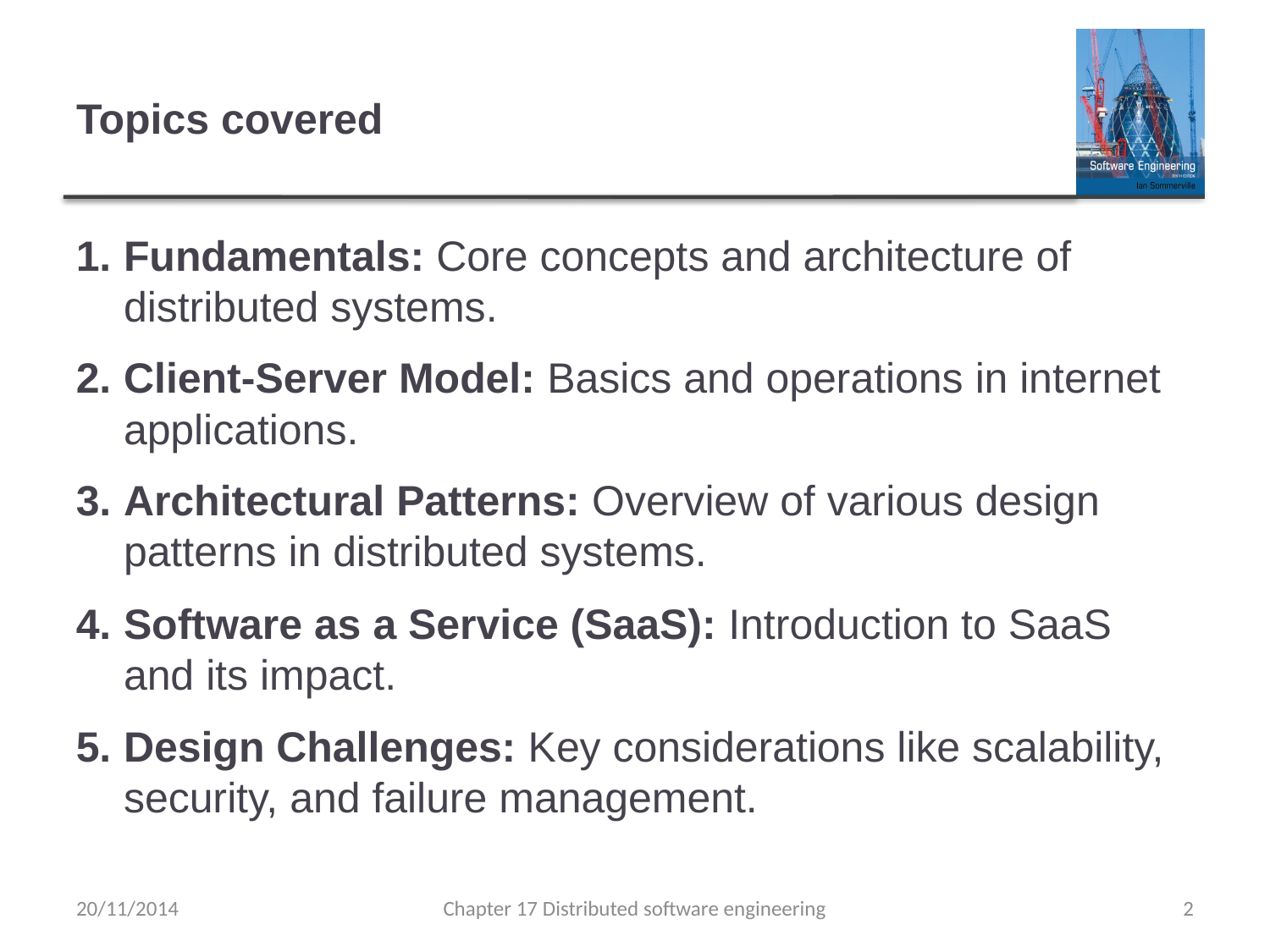

# Topics covered
Fundamentals: Core concepts and architecture of distributed systems.
Client-Server Model: Basics and operations in internet applications.
Architectural Patterns: Overview of various design patterns in distributed systems.
Software as a Service (SaaS): Introduction to SaaS and its impact.
Design Challenges: Key considerations like scalability, security, and failure management.
20/11/2014
Chapter 17 Distributed software engineering
2